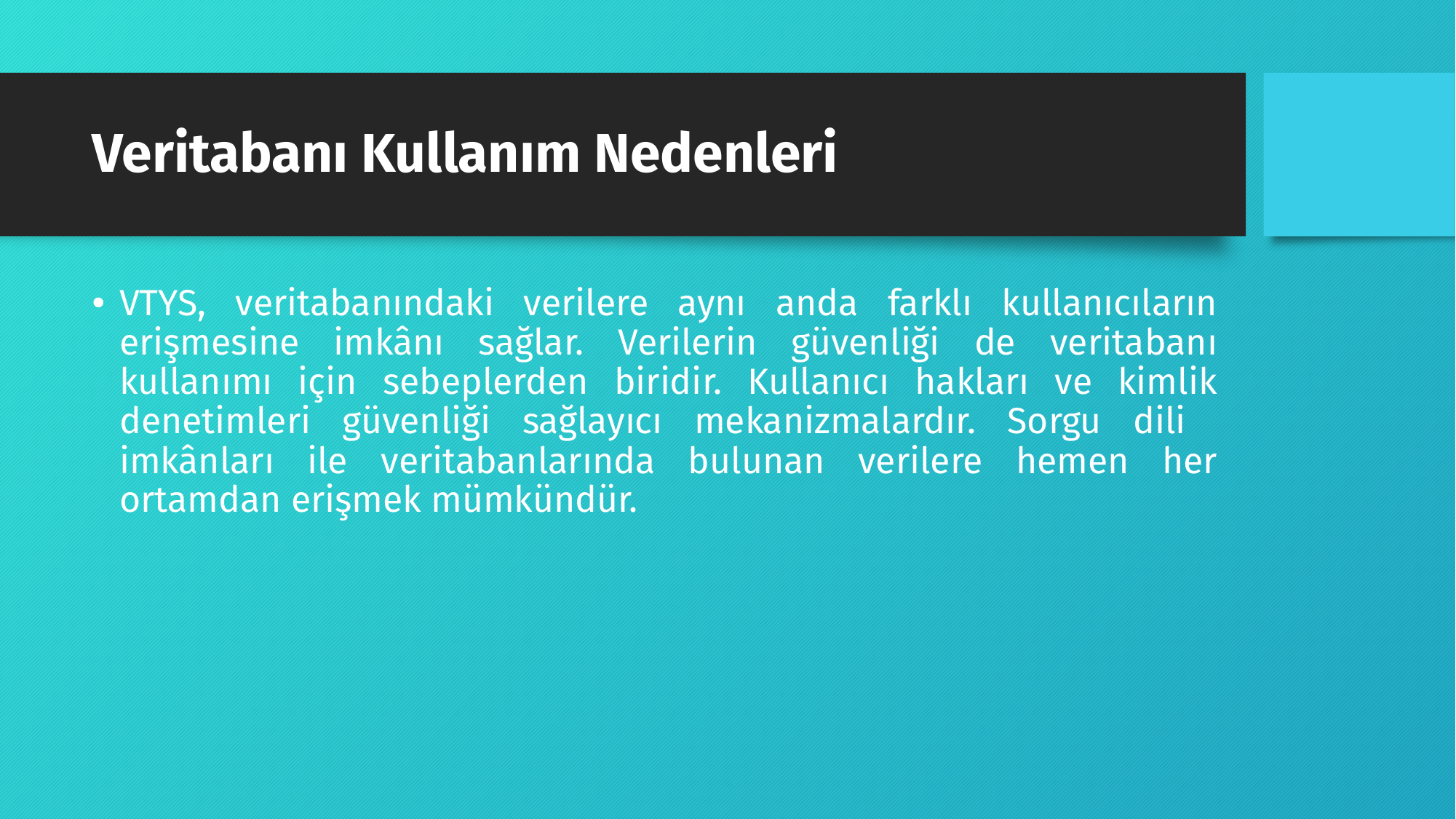

# Veritabanı Kullanım Nedenleri
VTYS, veritabanındaki verilere aynı anda farklı kullanıcıların erişmesine imkânı sağlar. Verilerin güvenliği de veritabanı kullanımı için sebeplerden biridir. Kullanıcı hakları ve kimlik denetimleri güvenliği sağlayıcı mekanizmalardır. Sorgu dili  imkânları ile veritabanlarında bulunan verilere hemen her ortamdan erişmek mümkündür.